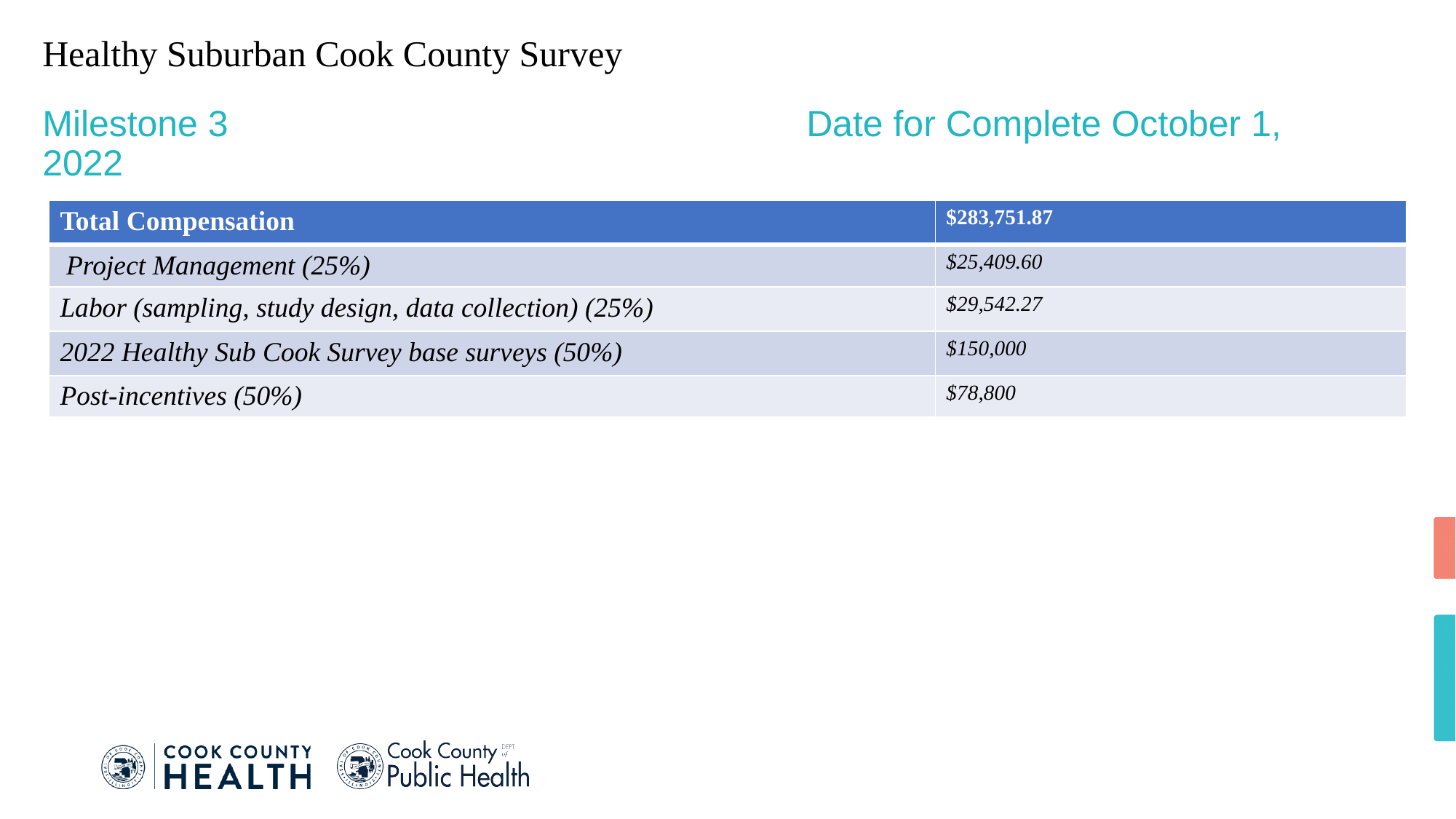

# Healthy Suburban Cook County Survey
Milestone 3						Date for Complete October 1, 2022
| Total Compensation | $283,751.87 |
| --- | --- |
| Project Management (25%) | $25,409.60 |
| Labor (sampling, study design, data collection) (25%) | $29,542.27 |
| 2022 Healthy Sub Cook Survey base surveys (50%) | $150,000 |
| Post-incentives (50%) | $78,800 |